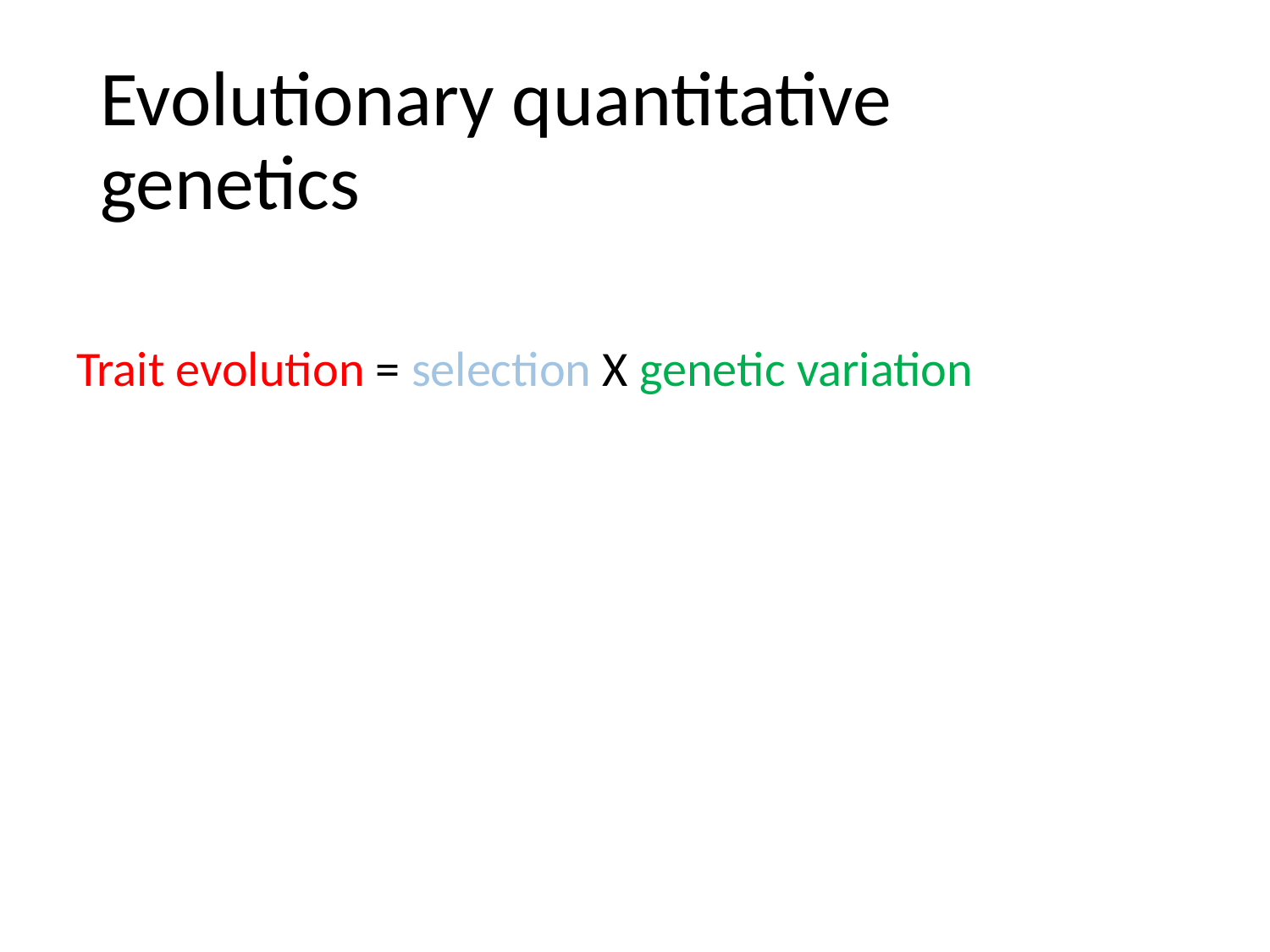

# Evolutionary quantitative genetics

Trait evolution = selection X genetic variation